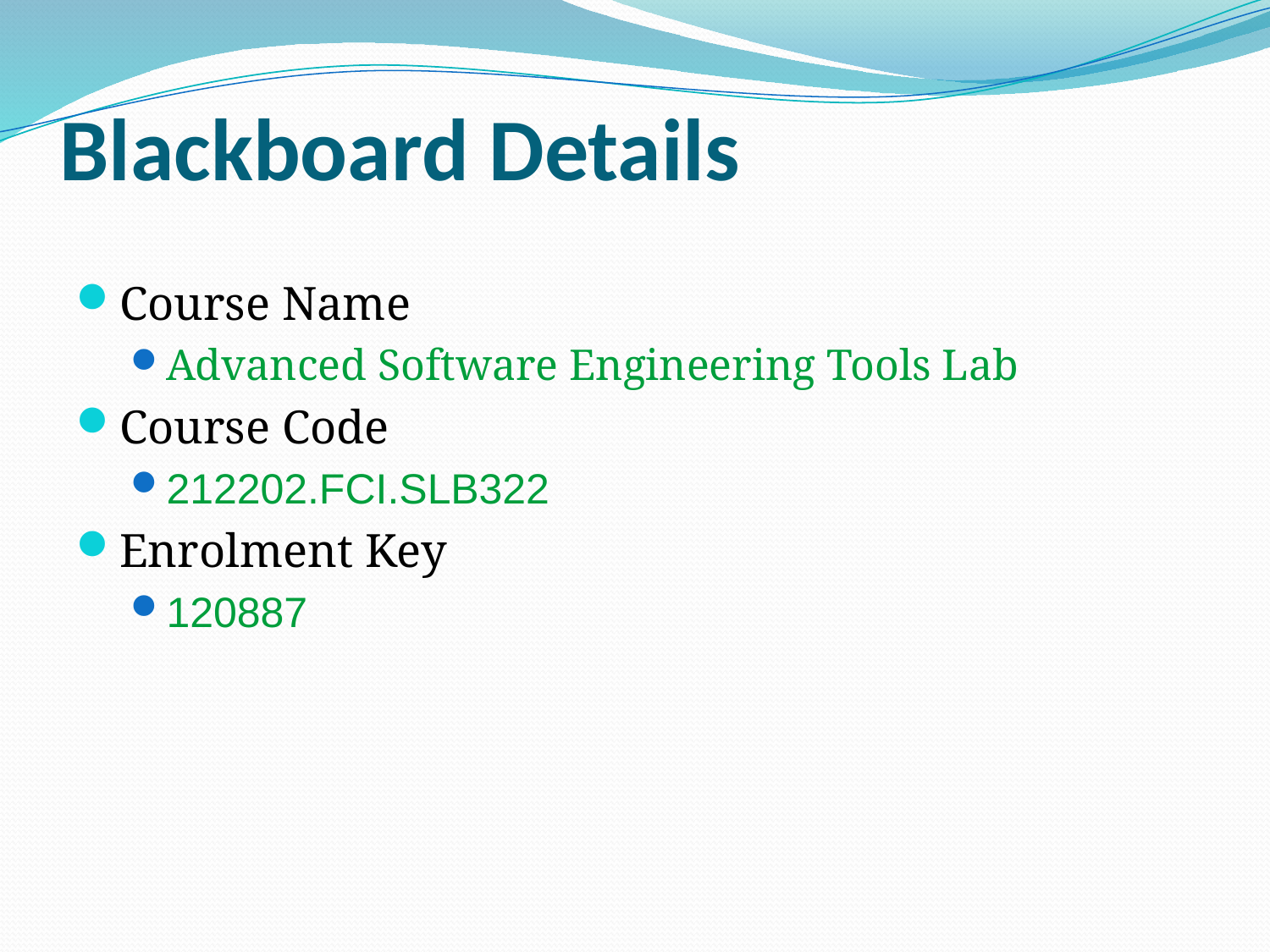

# Blackboard Details
Course Name
Advanced Software Engineering Tools Lab
Course Code
212202.FCI.SLB322
Enrolment Key
120887